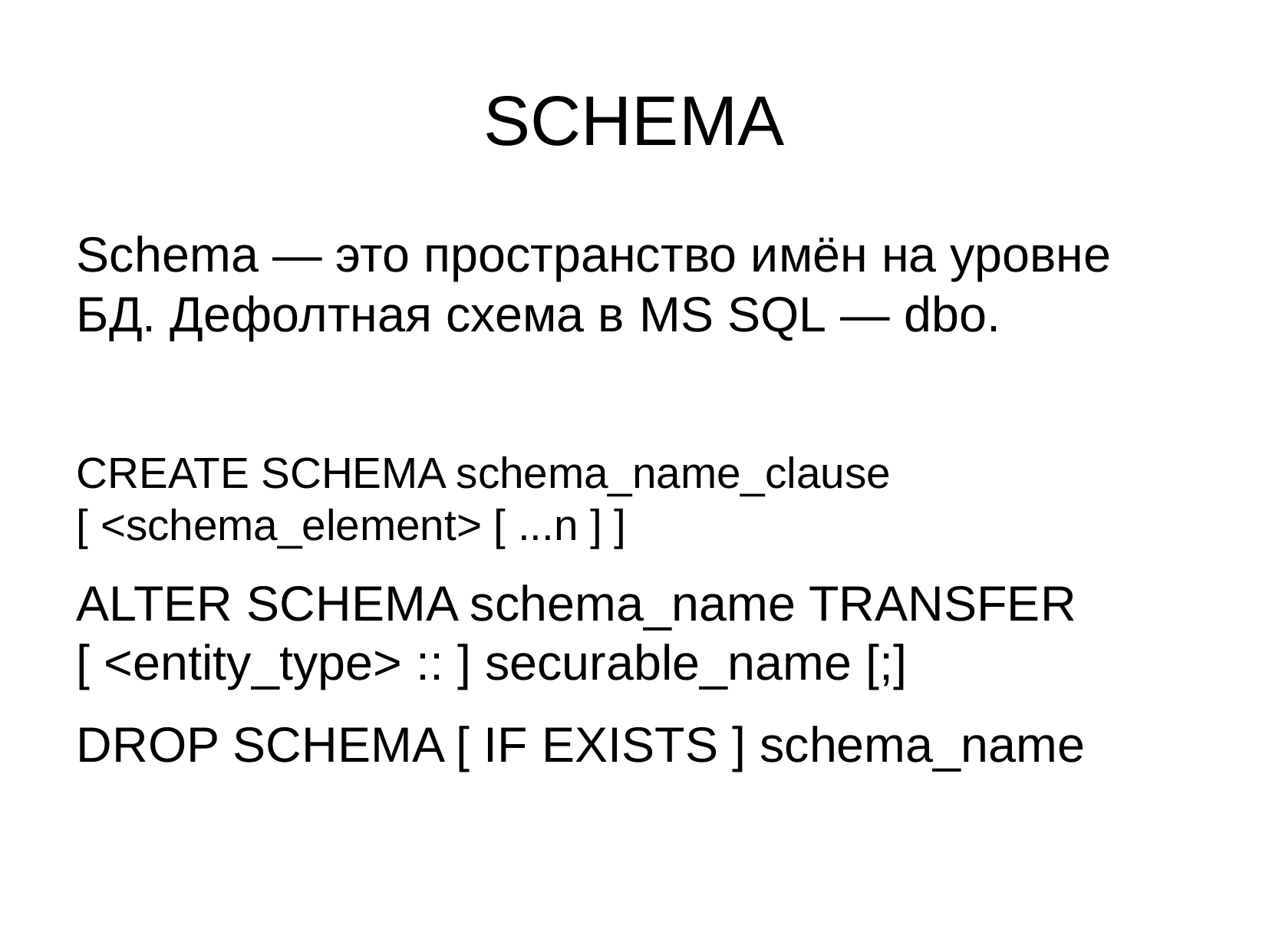

SCHEMA
Schema — это пространство имён на уровне БД. Дефолтная схема в MS SQL — dbo.

CREATE SCHEMA schema_name_clause [ <schema_element> [ ...n ] ]
ALTER SCHEMA schema_name TRANSFER [ <entity_type> :: ] securable_name [;]
DROP SCHEMA [ IF EXISTS ] schema_name